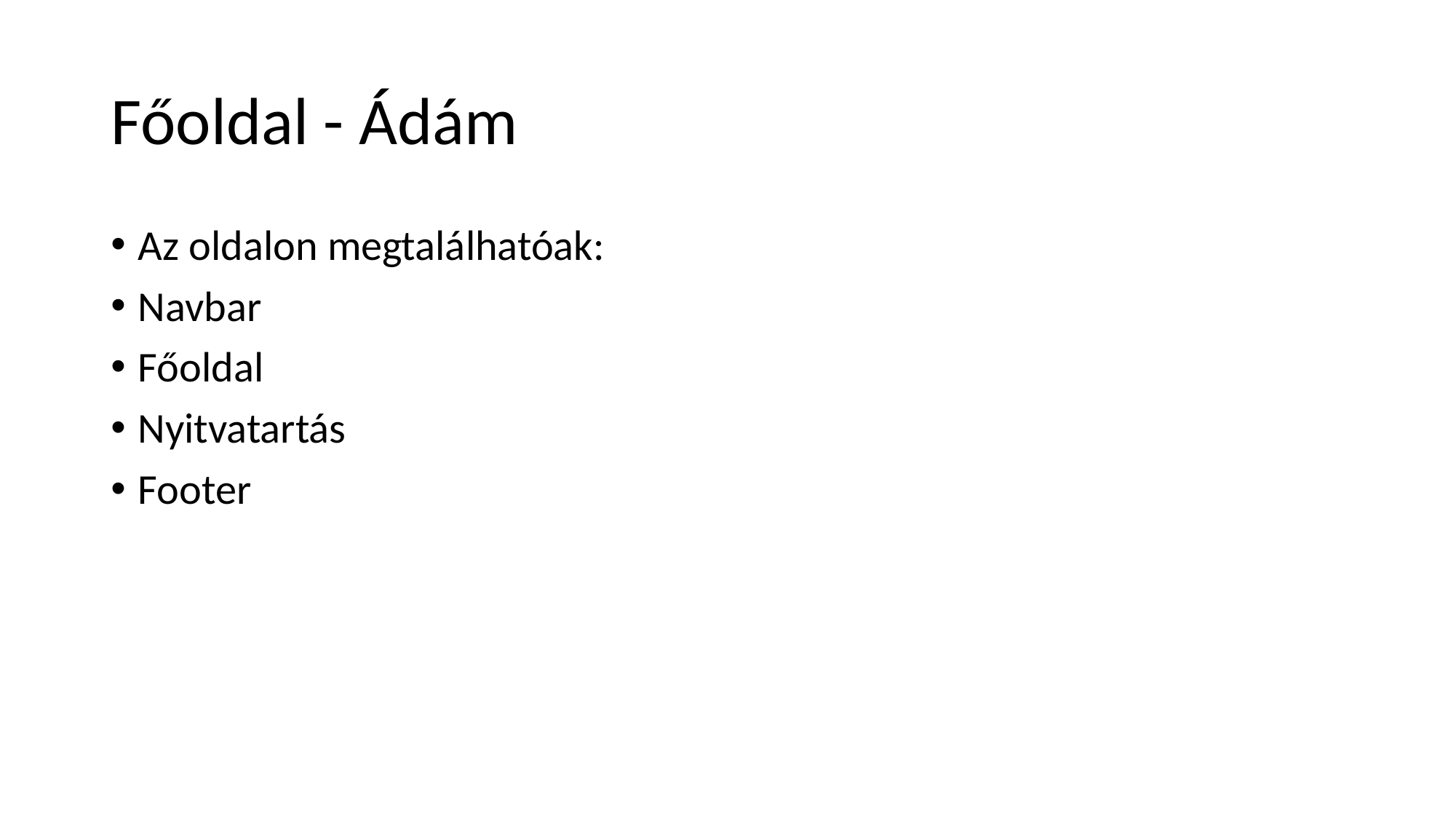

# Főoldal - Ádám
Az oldalon megtalálhatóak:
Navbar
Főoldal
Nyitvatartás
Footer